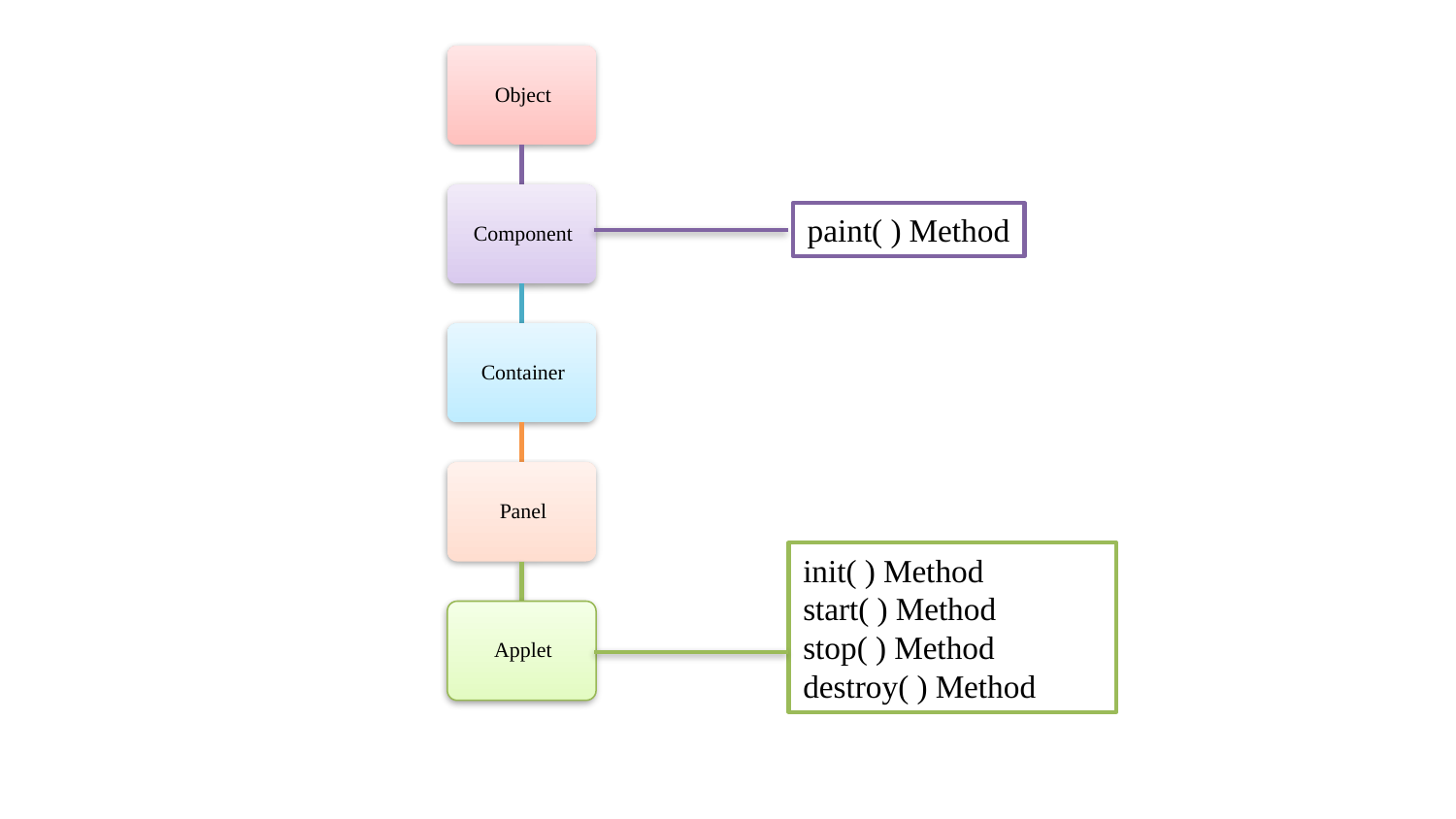

Object
Component
Container
Panel
Applet
paint( ) Method
init( ) Method
start( ) Method
stop( ) Method
destroy( ) Method